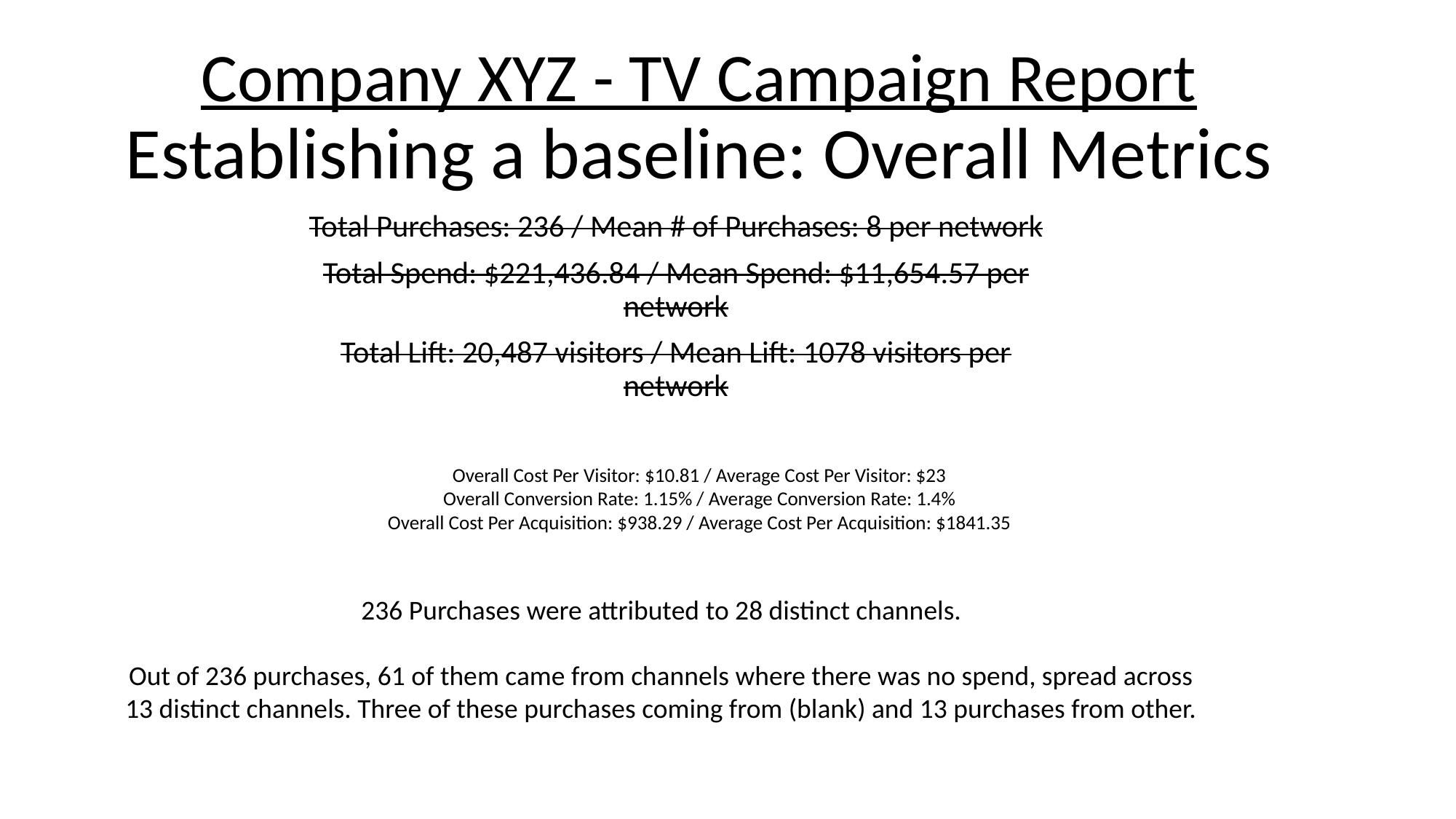

# Company XYZ - TV Campaign Report Establishing a baseline: Overall Metrics
Total Purchases: 236 / Mean # of Purchases: 8 per network
Total Spend: $221,436.84 / Mean Spend: $11,654.57 per network
Total Lift: 20,487 visitors / Mean Lift: 1078 visitors per network
Overall Cost Per Visitor: $10.81 / Average Cost Per Visitor: $23
Overall Conversion Rate: 1.15% / Average Conversion Rate: 1.4%
Overall Cost Per Acquisition: $938.29 / Average Cost Per Acquisition: $1841.35
236 Purchases were attributed to 28 distinct channels.

Out of 236 purchases, 61 of them came from channels where there was no spend, spread across 13 distinct channels. Three of these purchases coming from (blank) and 13 purchases from other.